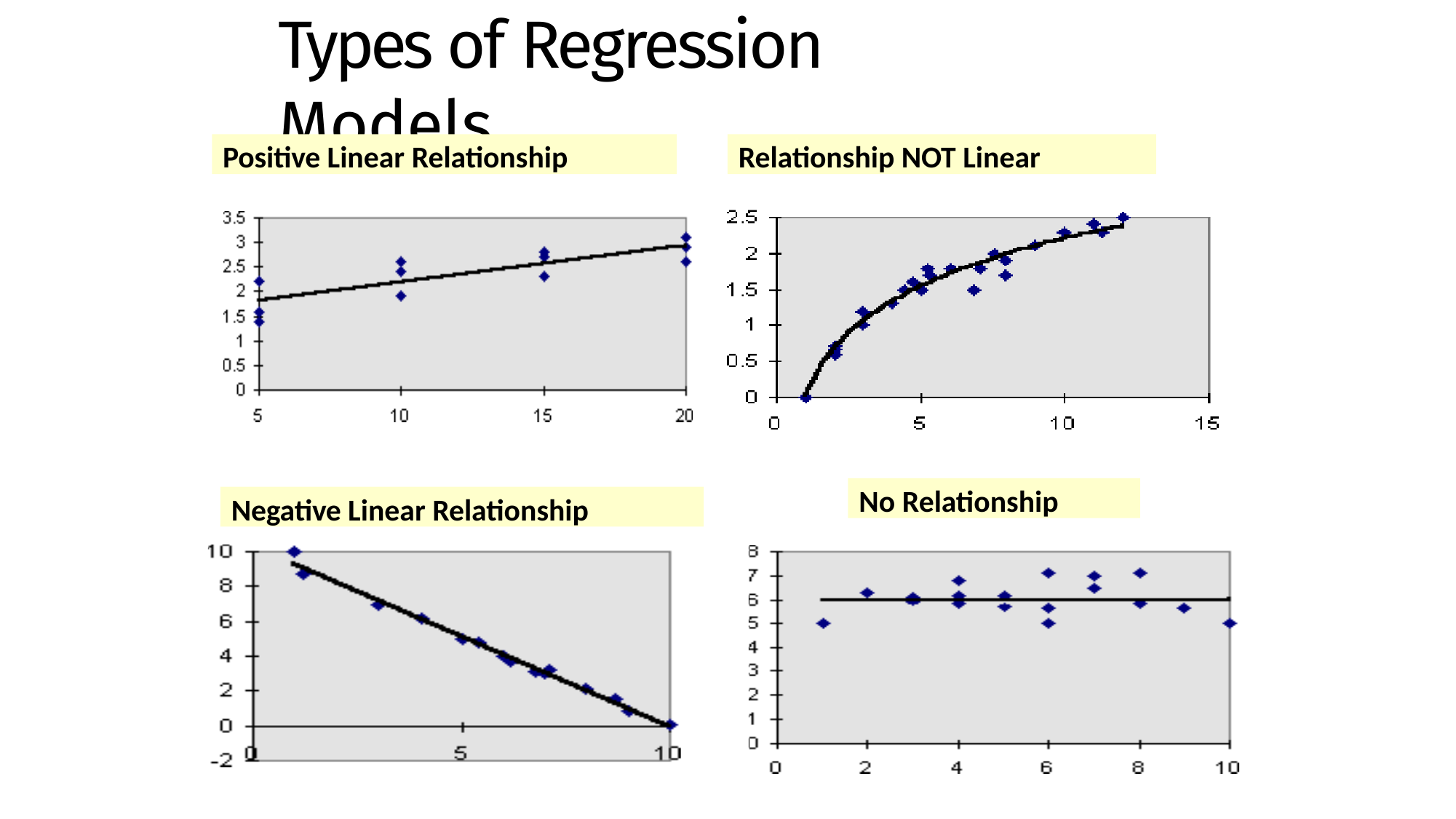

# Types of Regression Models
Positive Linear Relationship
Relationship NOT Linear

No Relationship
Negative Linear Relationship